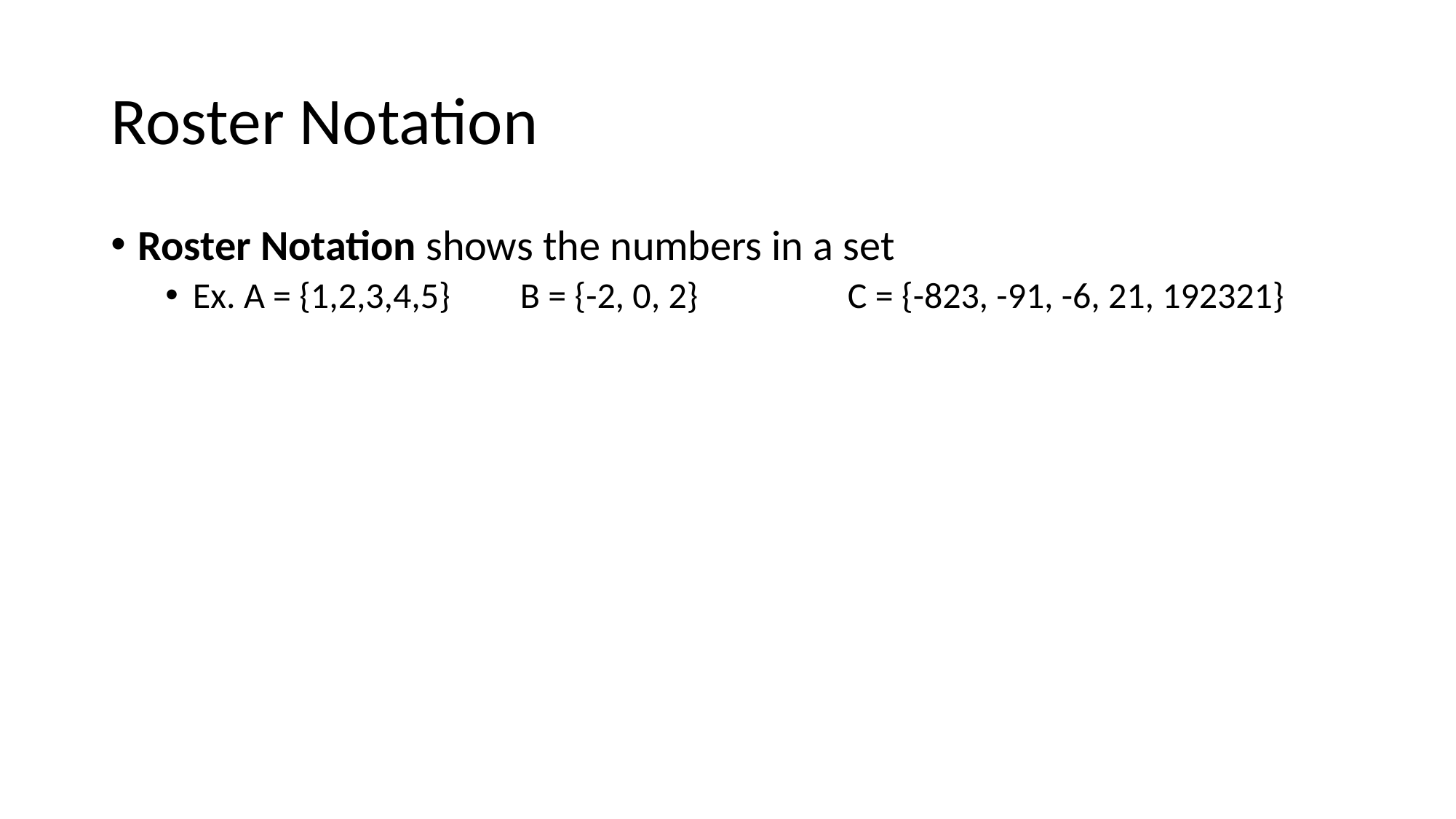

# Roster Notation
Roster Notation shows the numbers in a set
Ex. A = {1,2,3,4,5}	B = {-2, 0, 2} 		C = {-823, -91, -6, 21, 192321}